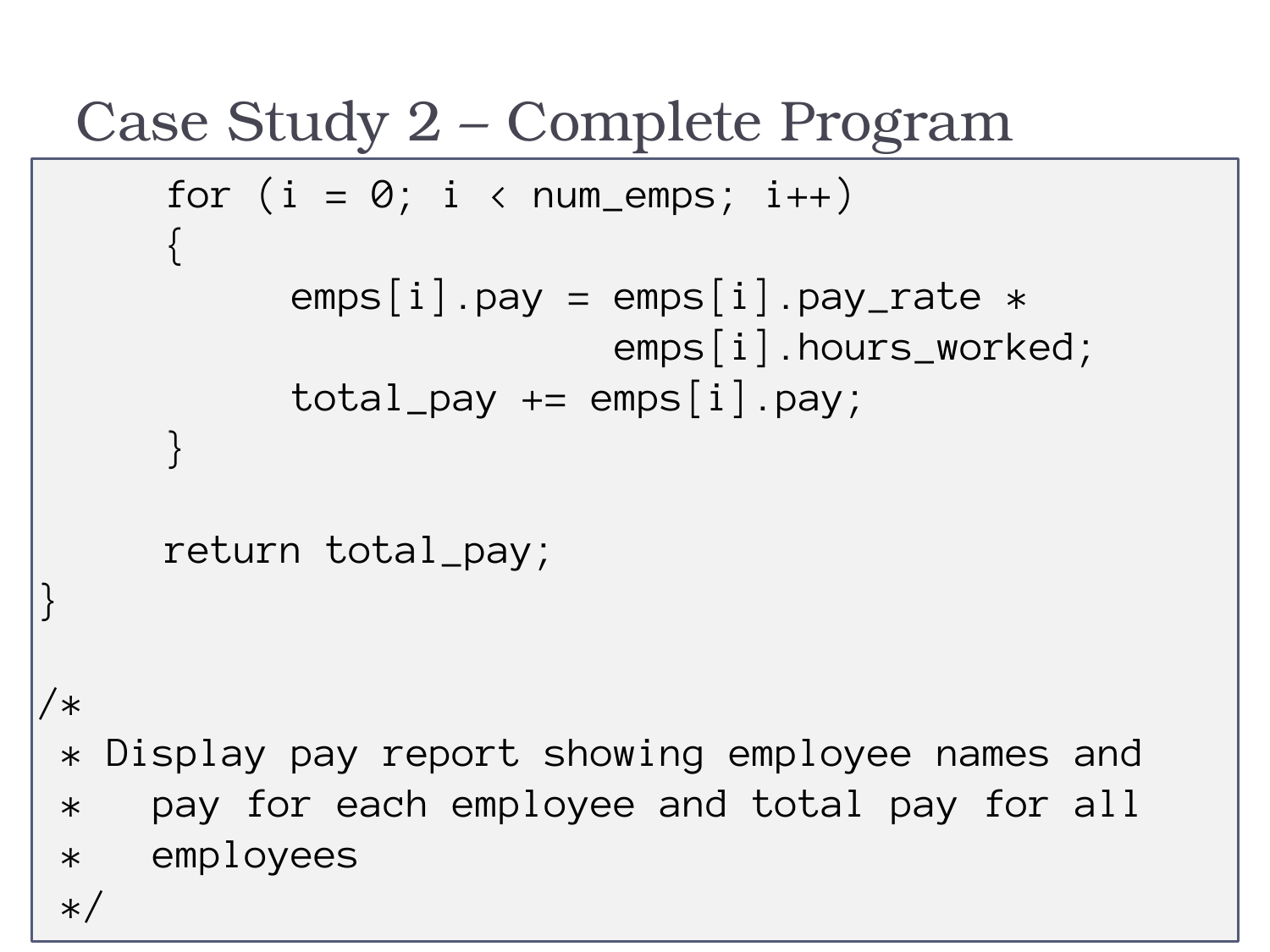

# Case Study 2 – Complete Program
	for (i = 0; i < num_emps; i++)
	{
		emps[i].pay = emps[i].pay_rate *
		              emps[i].hours_worked;
		total_pay += emps[i].pay;
	}

	return total_pay;
}

/*
 * Display pay report showing employee names and
 *   pay for each employee and total pay for all
 *   employees
 */
44